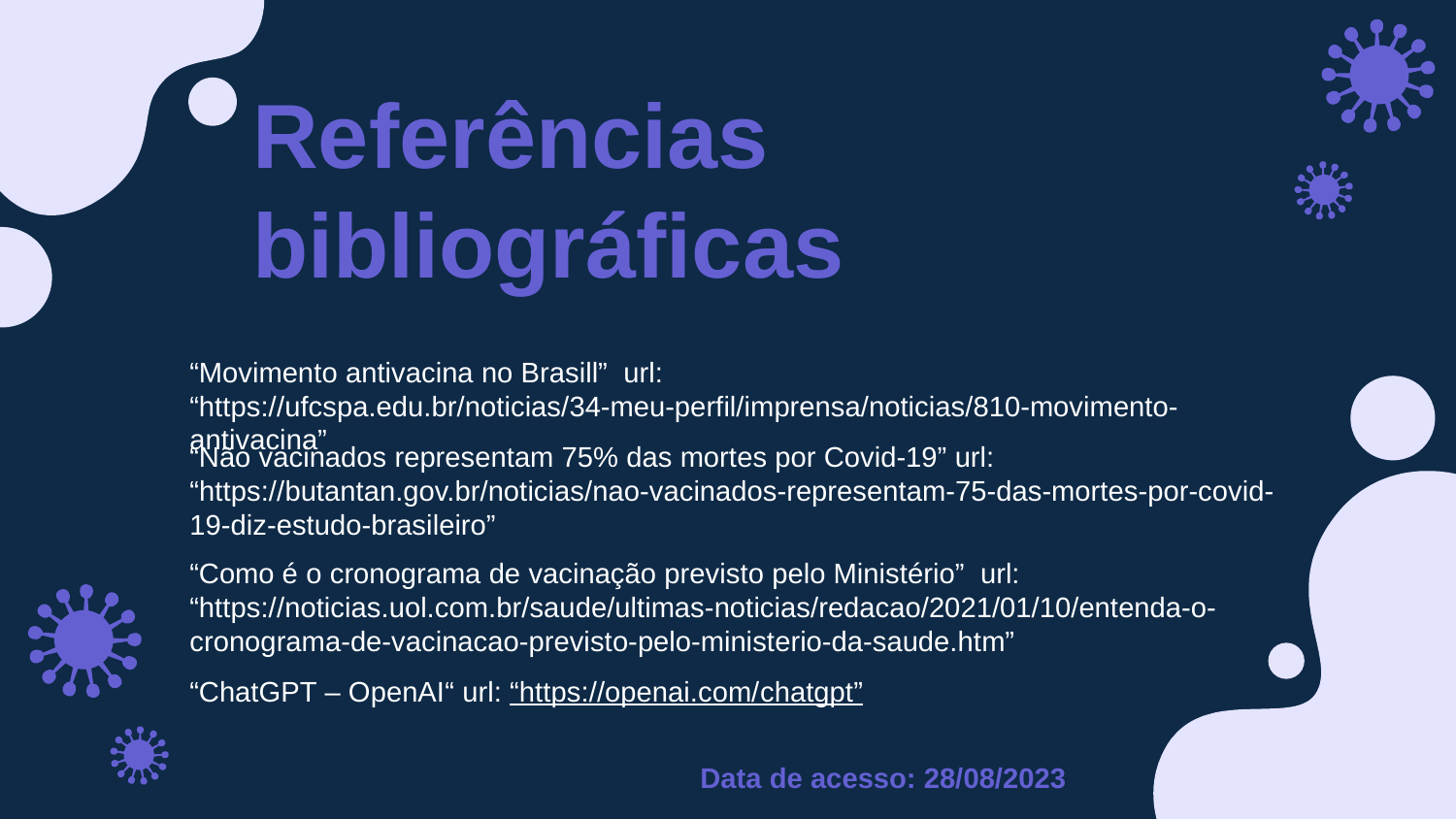

# Referências bibliográficas
“Movimento antivacina no Brasill”  url: “https://ufcspa.edu.br/noticias/34-meu-perfil/imprensa/noticias/810-movimento-antivacina”
“Não vacinados representam 75% das mortes por Covid-19” url: “https://butantan.gov.br/noticias/nao-vacinados-representam-75-das-mortes-por-covid-19-diz-estudo-brasileiro”
“Como é o cronograma de vacinação previsto pelo Ministério”  url: “https://noticias.uol.com.br/saude/ultimas-noticias/redacao/2021/01/10/entenda-o-cronograma-de-vacinacao-previsto-pelo-ministerio-da-saude.htm”
“ChatGPT – OpenAI“ url: “https://openai.com/chatgpt”
Data de acesso: 28/08/2023